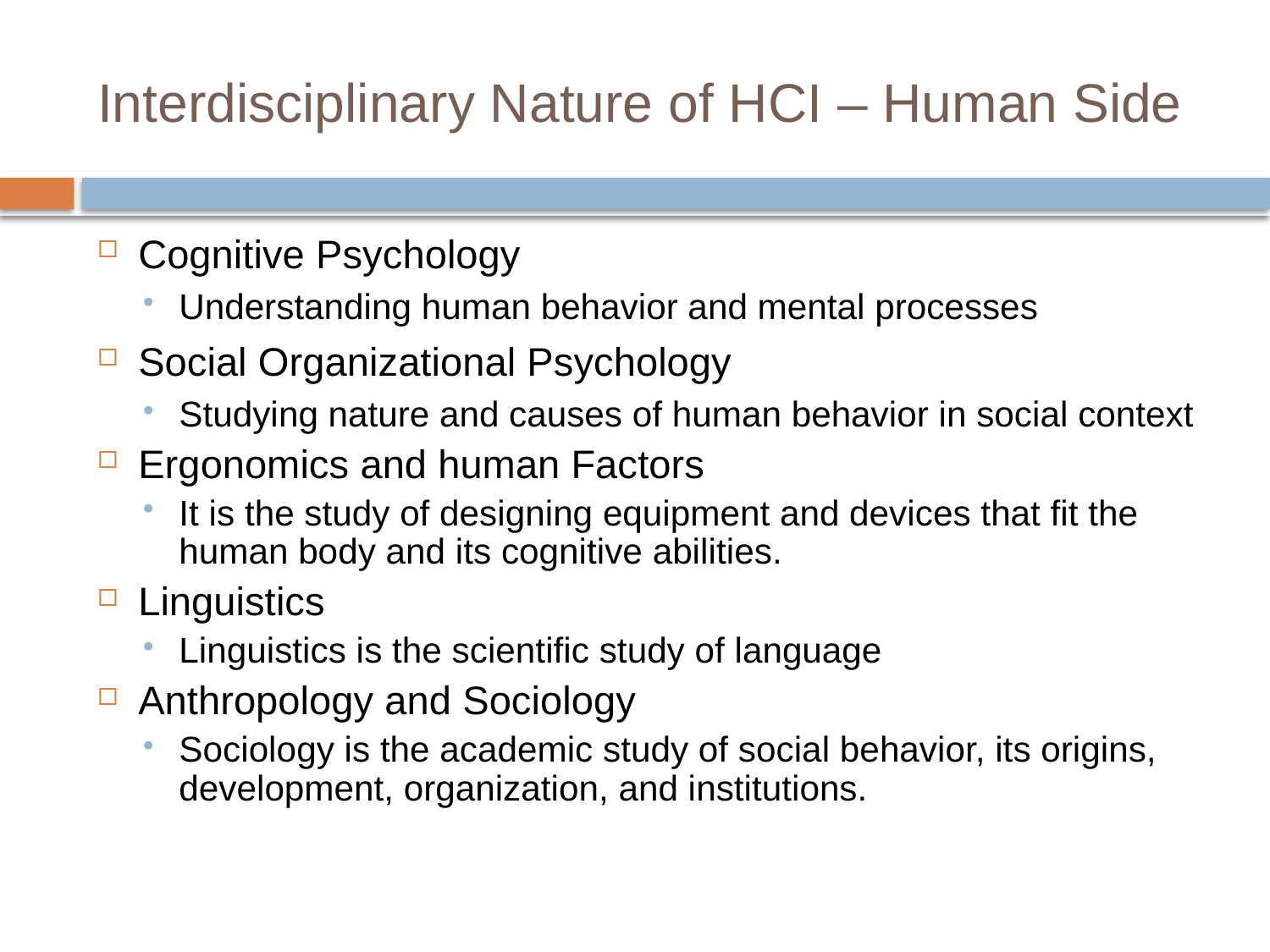

# Interdisciplinary Nature of HCI – Human Side
Cognitive Psychology
Understanding human behavior and mental processes
Social Organizational Psychology
Studying nature and causes of human behavior in social context
Ergonomics and human Factors
It is the study of designing equipment and devices that fit the human body and its cognitive abilities.
Linguistics
Linguistics is the scientific study of language
Anthropology and Sociology
Sociology is the academic study of social behavior, its origins, development, organization, and institutions.